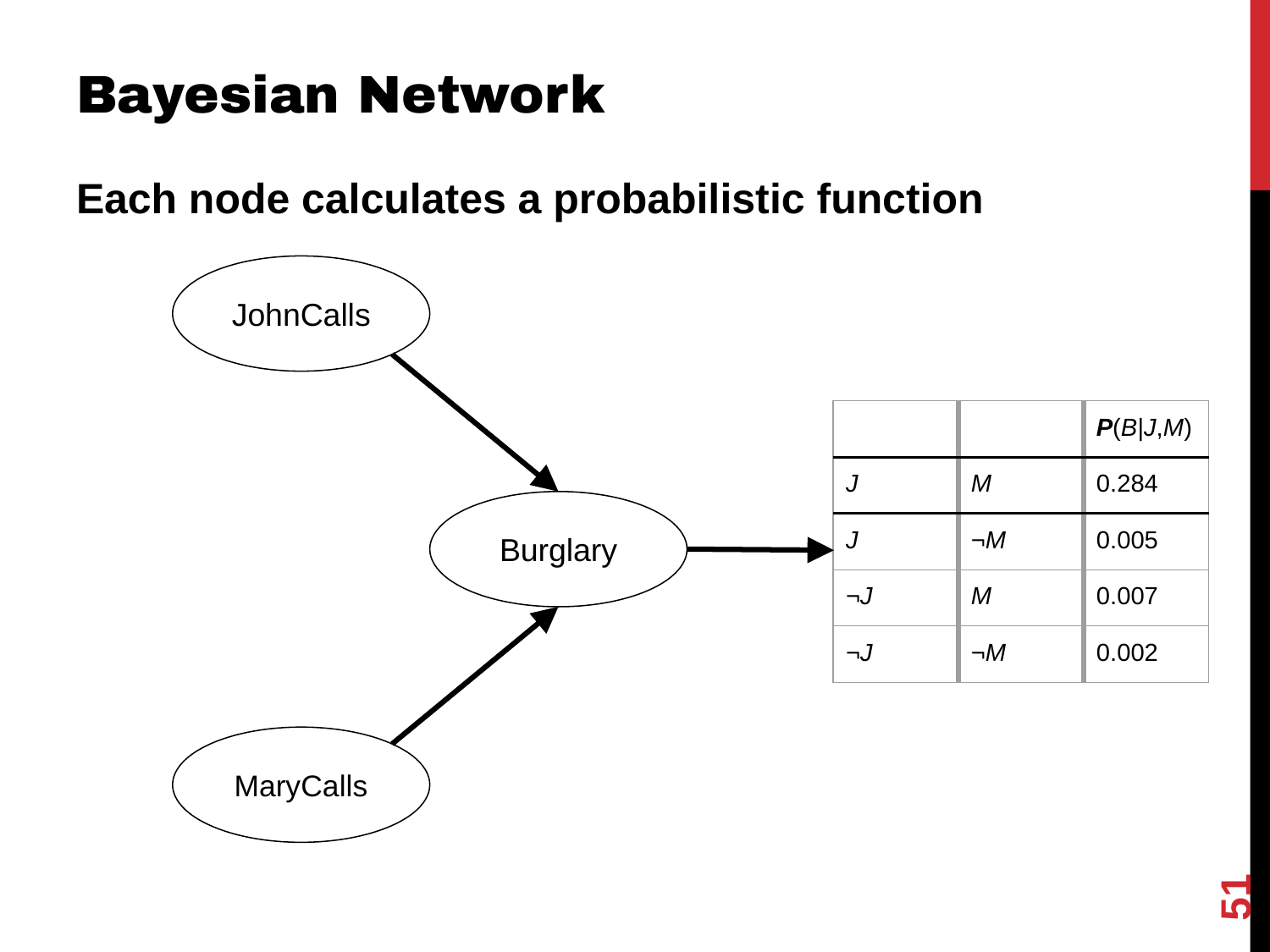

# Bayesian Network
Each node calculates a probabilistic function
JohnCalls
|  |  | P(B|J,M) |
| --- | --- | --- |
| J | M | 0.284 |
| J | ¬M | 0.005 |
| ¬J | M | 0.007 |
| ¬J | ¬M | 0.002 |
Burglary
MaryCalls
51